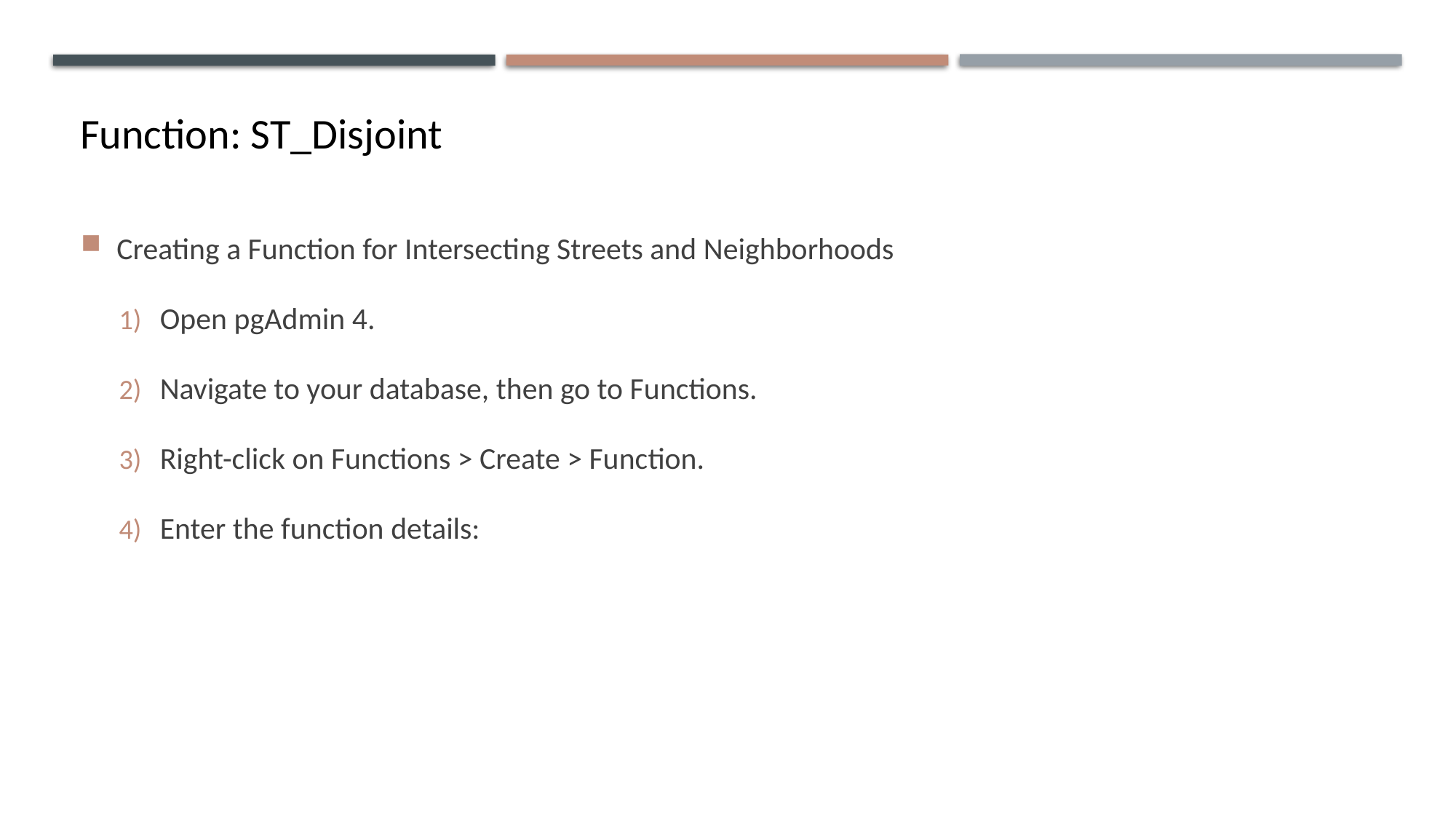

Function: ST_Disjoint
Creating a Function for Intersecting Streets and Neighborhoods
Open pgAdmin 4.
Navigate to your database, then go to Functions.
Right-click on Functions > Create > Function.
Enter the function details: